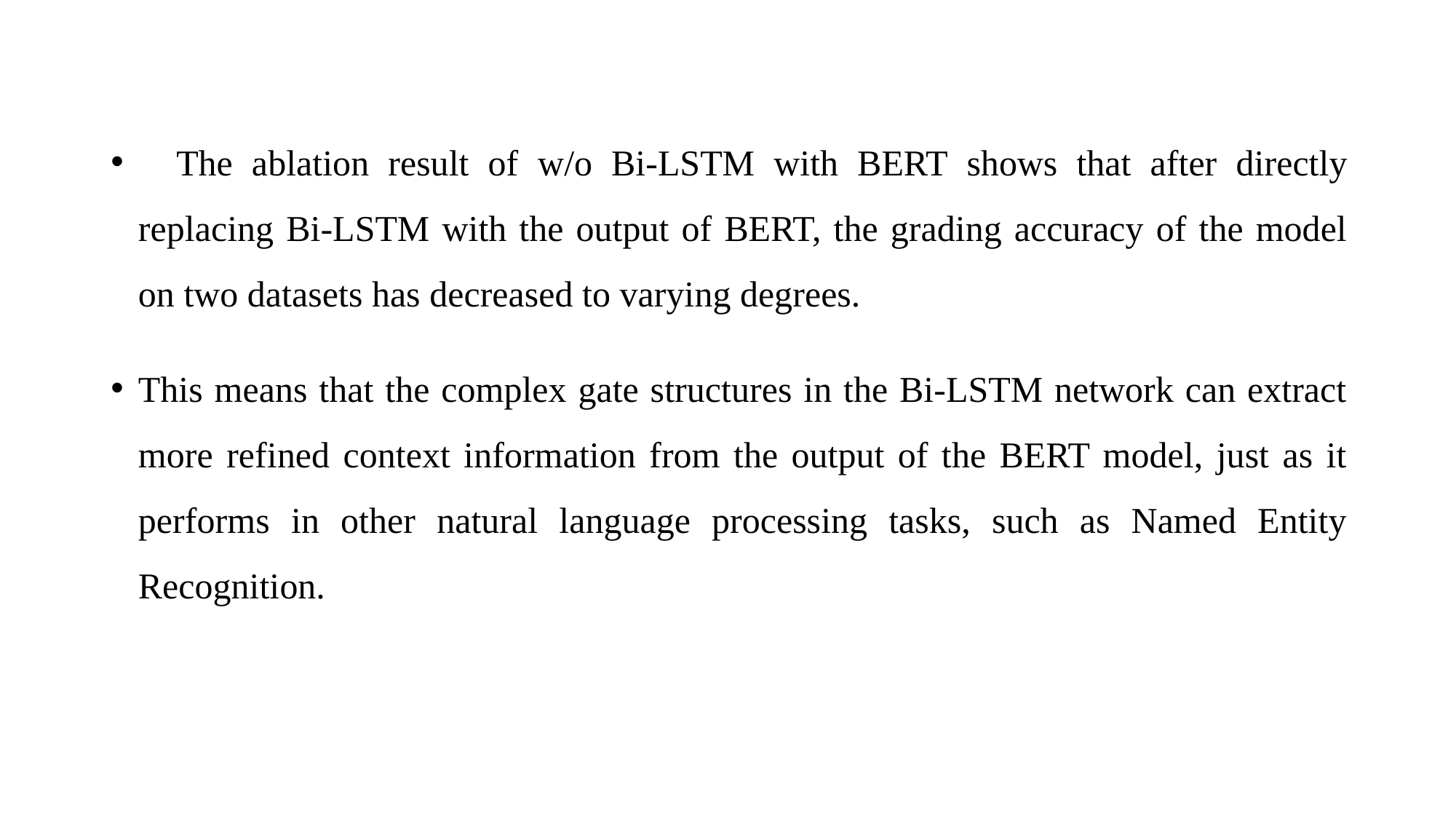

The ablation result of w/o Bi-LSTM with BERT shows that after directly replacing Bi-LSTM with the output of BERT, the grading accuracy of the model on two datasets has decreased to varying degrees.
This means that the complex gate structures in the Bi-LSTM network can extract more refined context information from the output of the BERT model, just as it performs in other natural language processing tasks, such as Named Entity Recognition.